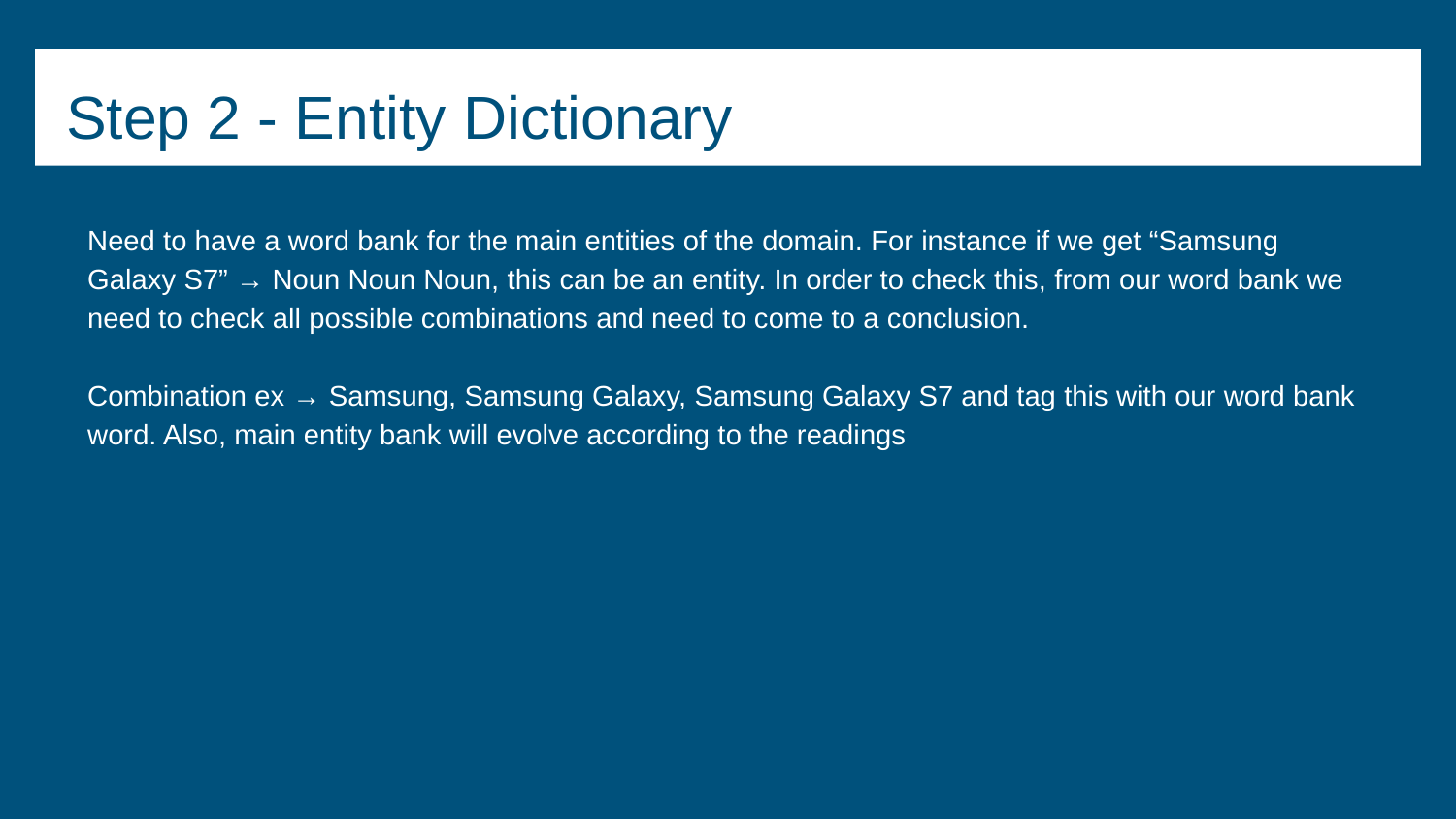

Step 2 - Entity Dictionary
Need to have a word bank for the main entities of the domain. For instance if we get “Samsung Galaxy S7” → Noun Noun Noun, this can be an entity. In order to check this, from our word bank we need to check all possible combinations and need to come to a conclusion.

Combination ex → Samsung, Samsung Galaxy, Samsung Galaxy S7 and tag this with our word bank word. Also, main entity bank will evolve according to the readings
 Step 2
 Step 2